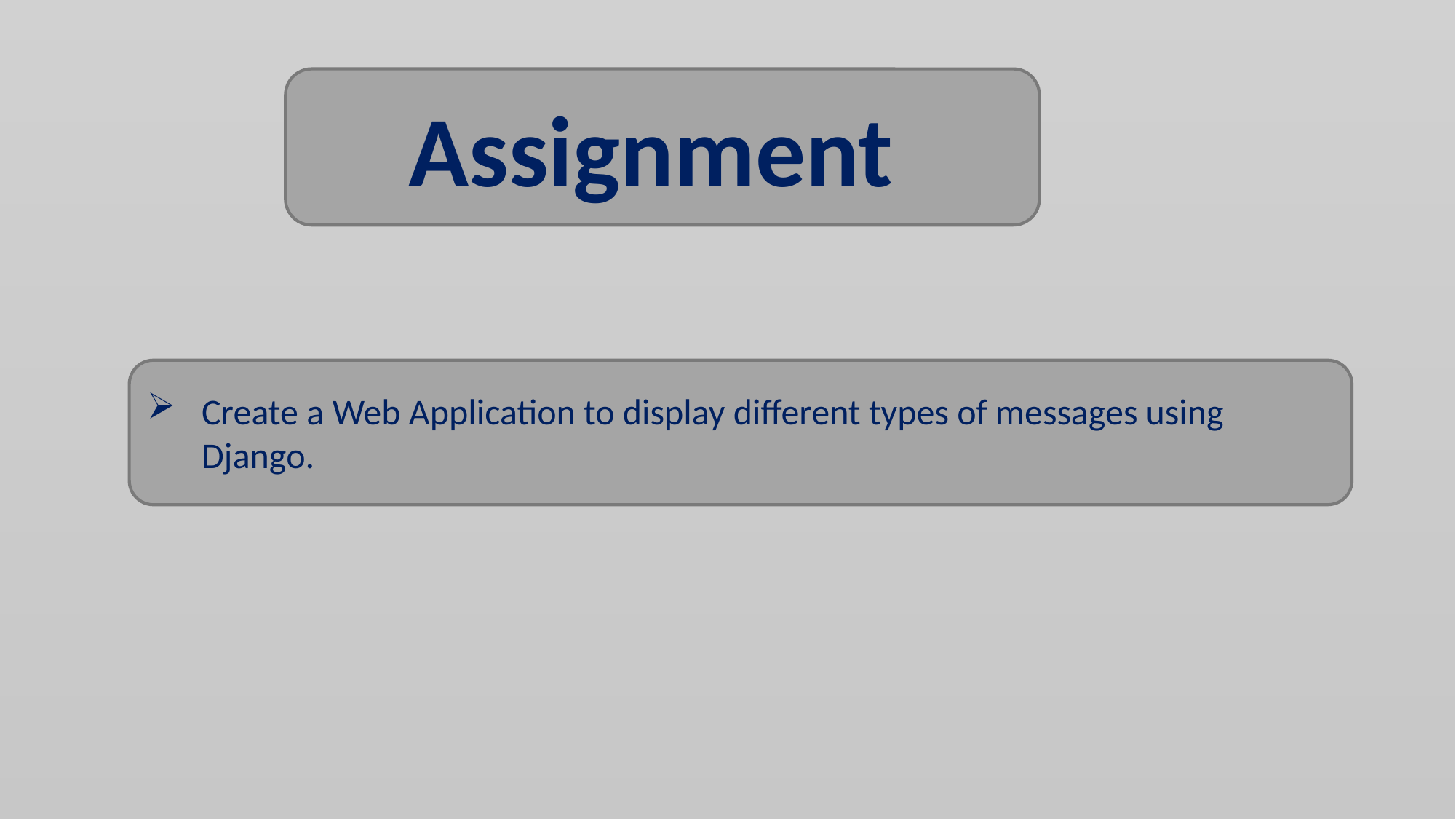

Assignment
Create a Web Application to display different types of messages using Django.